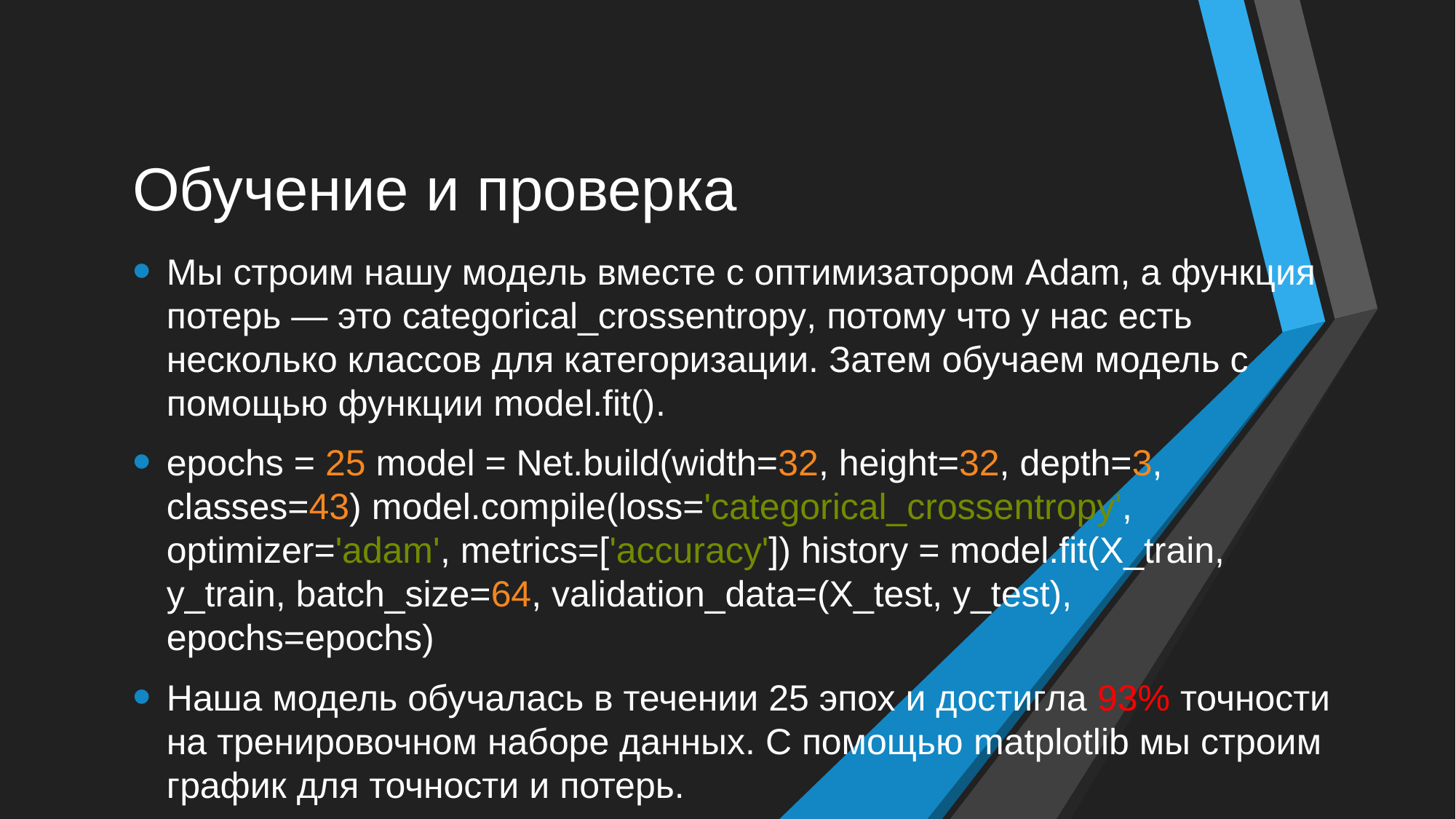

# Обучение и проверка
Мы строим нашу модель вместе с оптимизатором Adam, а функция потерь — это categorical_crossentropy, потому что у нас есть несколько классов для категоризации. Затем обучаем модель с помощью функции model.fit().
epochs = 25 model = Net.build(width=32, height=32, depth=3, classes=43) model.compile(loss='categorical_crossentropy', optimizer='adam', metrics=['accuracy']) history = model.fit(X_train, y_train, batch_size=64, validation_data=(X_test, y_test), epochs=epochs)
Наша модель обучалась в течении 25 эпох и достигла 93% точности на тренировочном наборе данных. С помощью matplotlib мы строим график для точности и потерь.